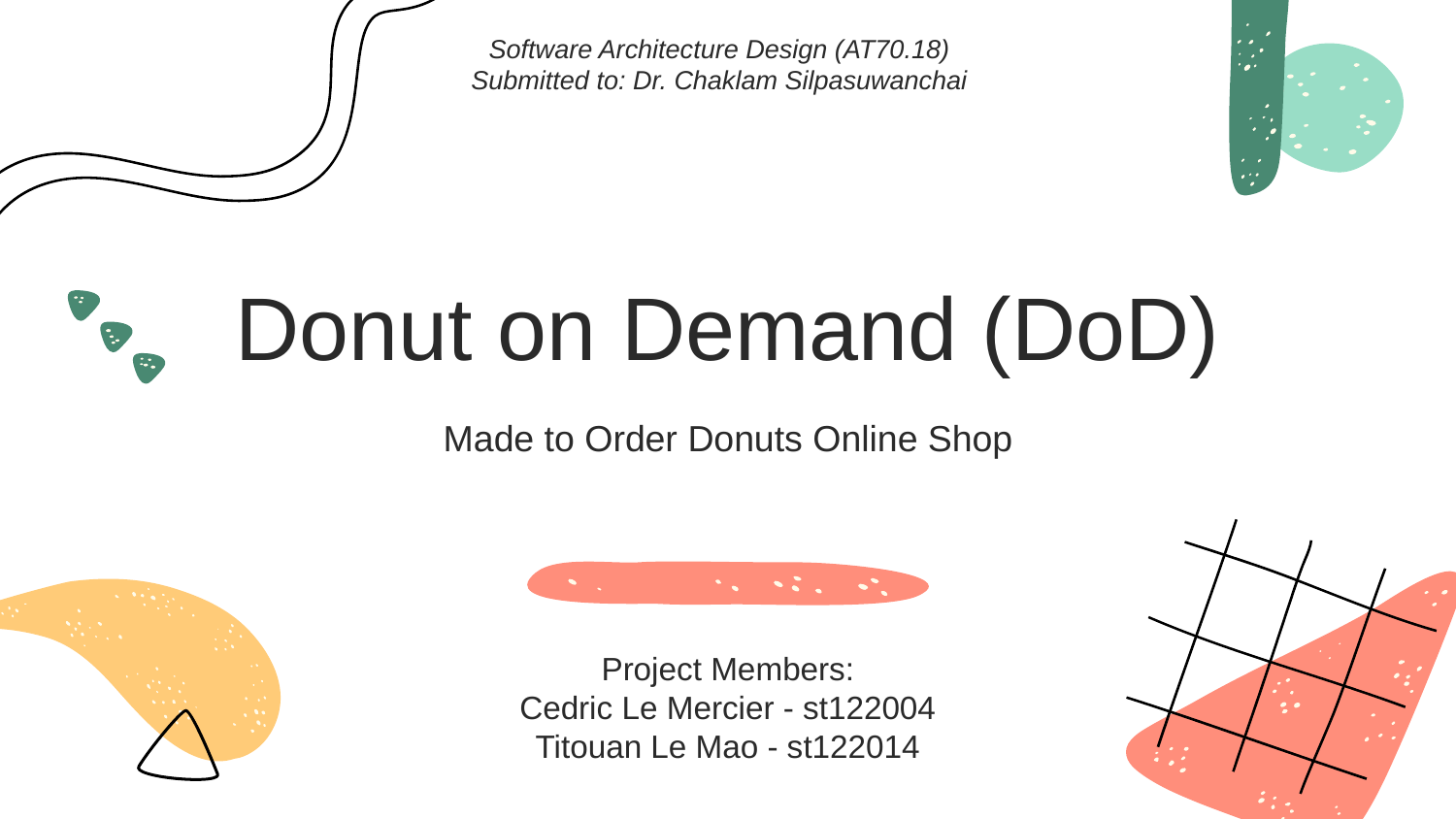

Software Architecture Design (AT70.18)
Submitted to: Dr. Chaklam Silpasuwanchai
# Donut on Demand (DoD)
Made to Order Donuts Online Shop
Project Members:
Cedric Le Mercier - st122004
Titouan Le Mao - st122014